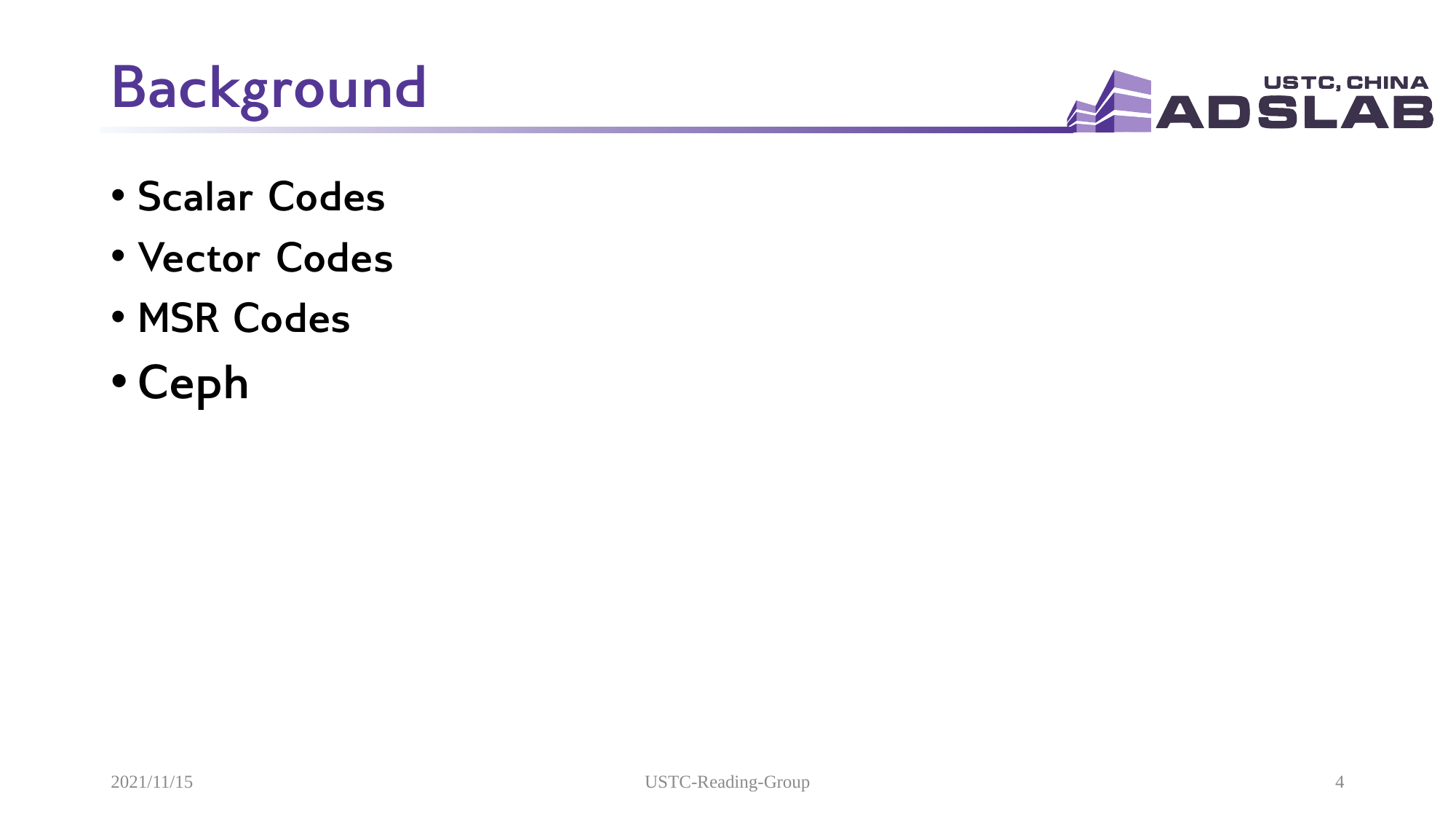

# Background
Scalar Codes
Vector Codes
MSR Codes
Ceph
2021/11/15
USTC-Reading-Group
4